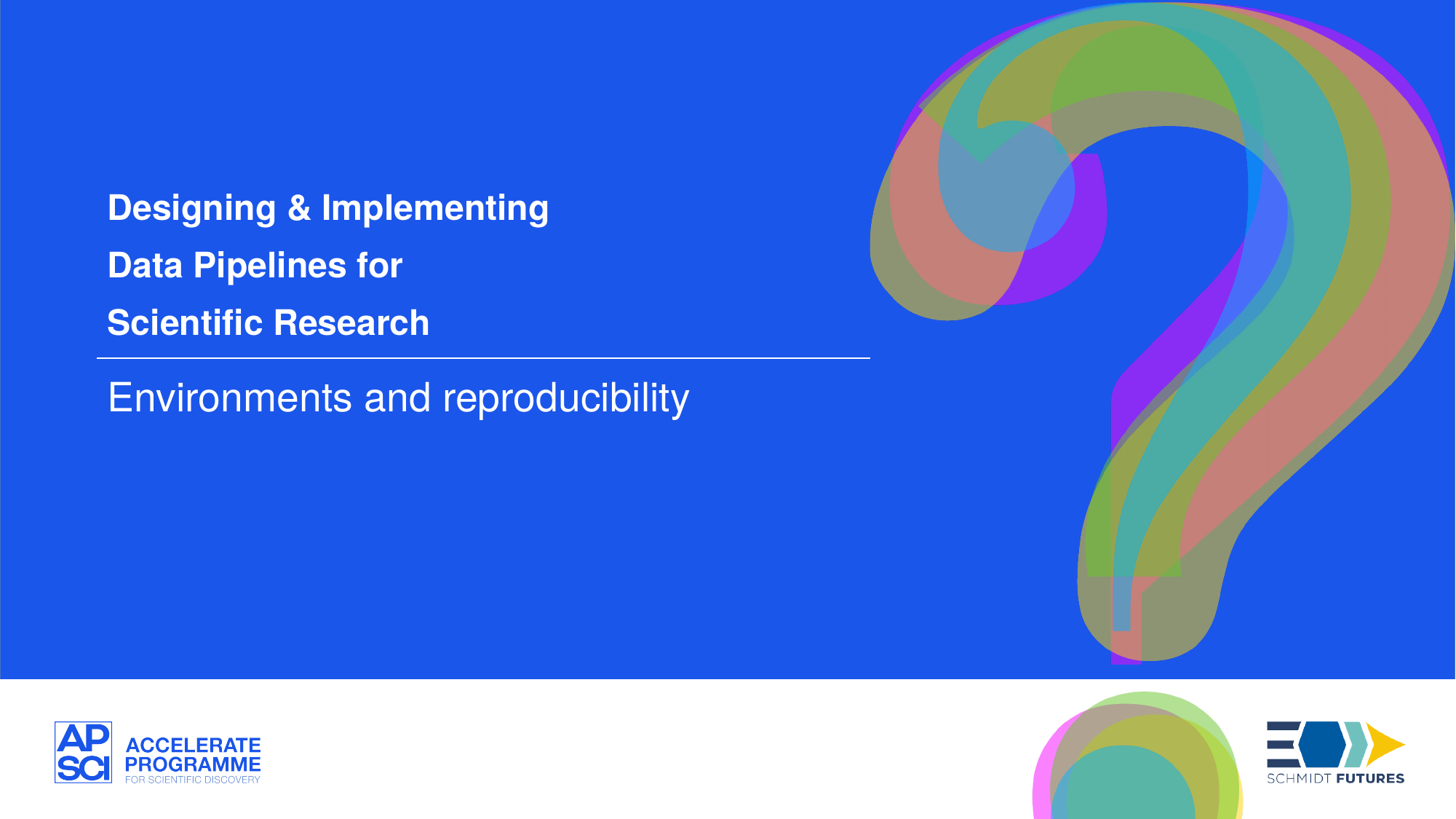

Designing & Implementing
Data Pipelines for
Scientific Research

Environments and reproducibility